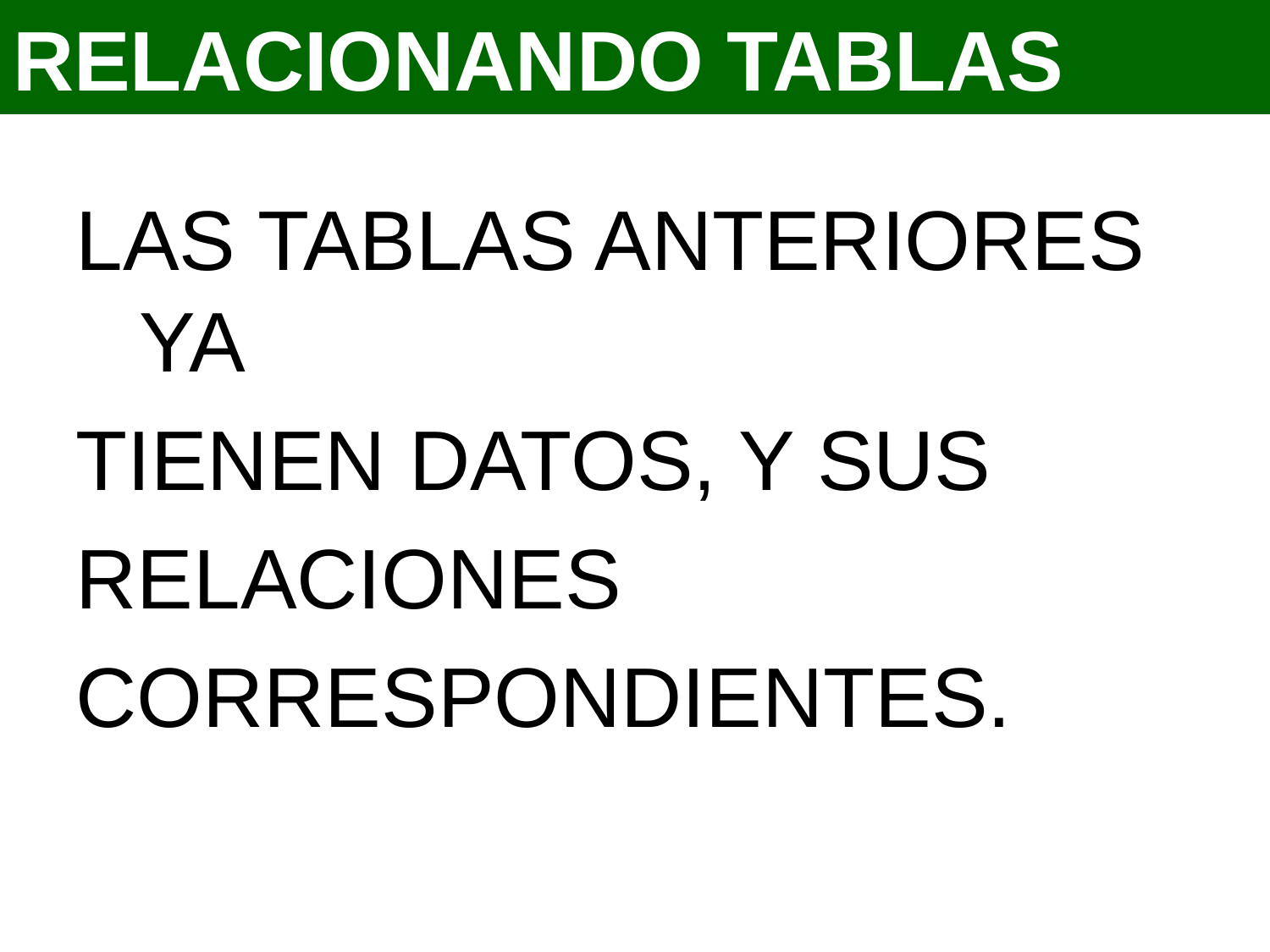

# RELACIONANDO TABLAS
LAS TABLAS ANTERIORES YA
TIENEN DATOS, Y SUS
RELACIONES
CORRESPONDIENTES.